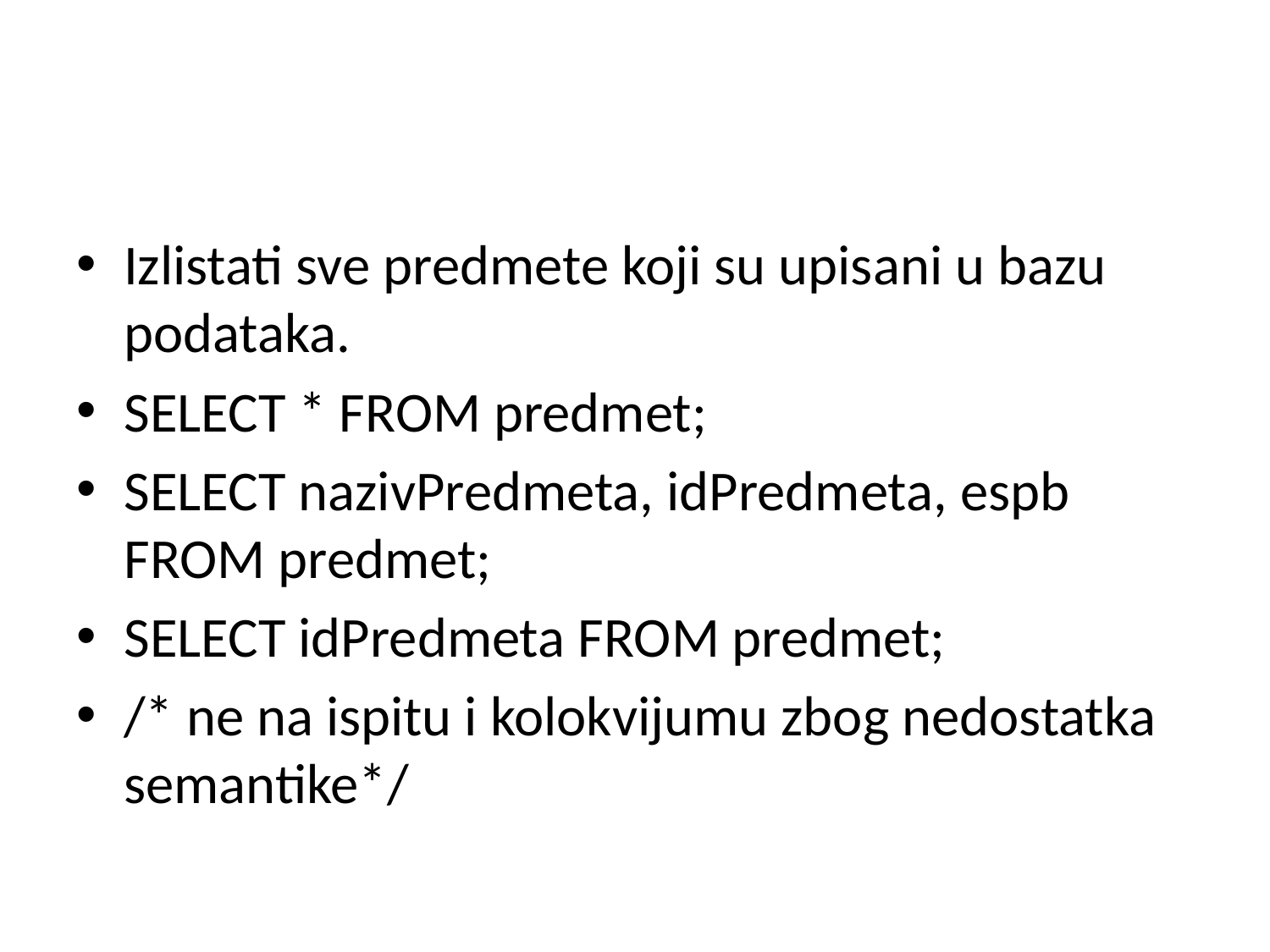

#
Izlistati sve predmete koji su upisani u bazu podataka.
SELECT * FROM predmet;
SELECT nazivPredmeta, idPredmeta, espb FROM predmet;
SELECT idPredmeta FROM predmet;
/* ne na ispitu i kolokvijumu zbog nedostatka semantike*/